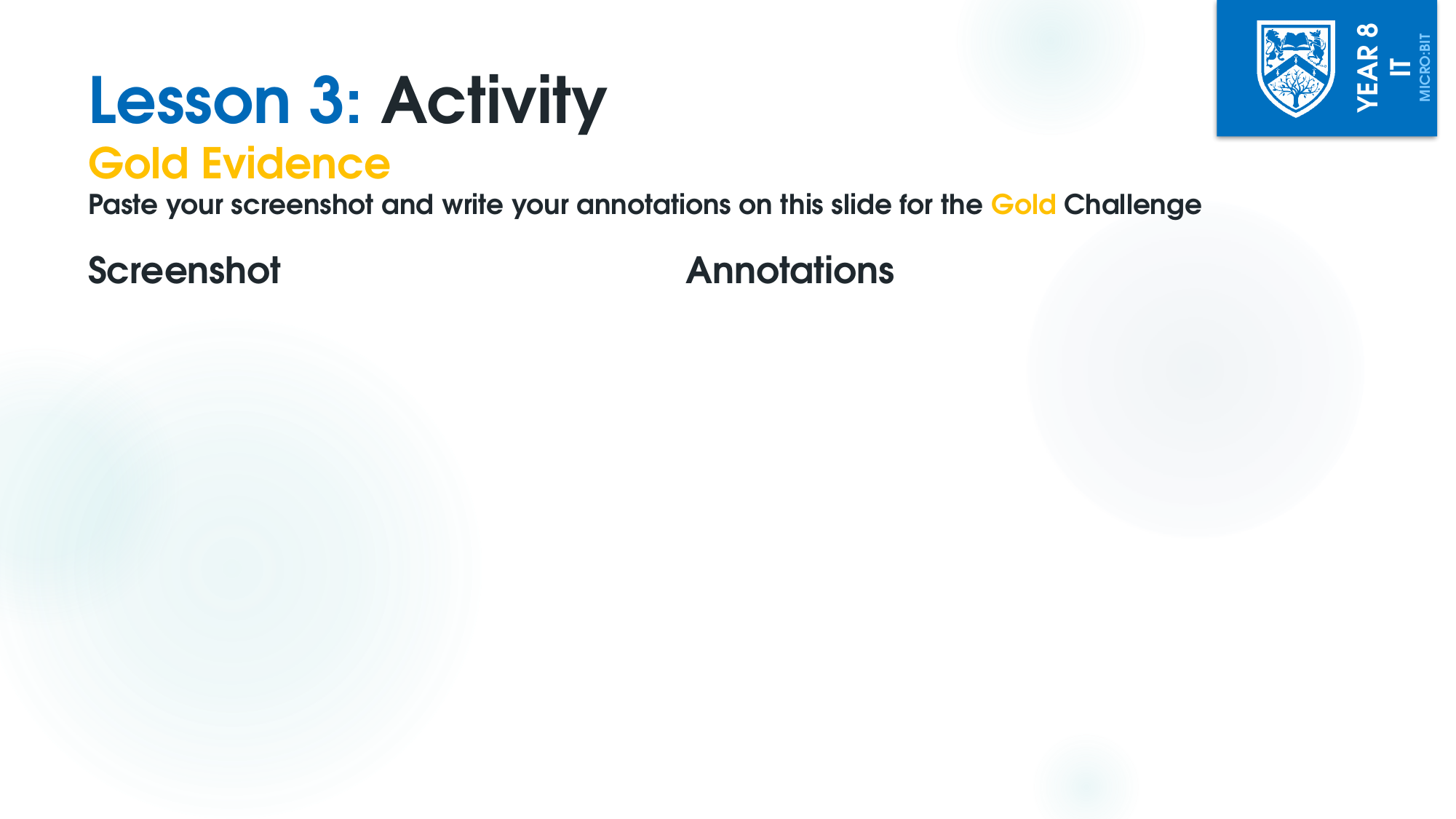

# Lesson 3: Activity Gold Evidence Paste your screenshot and write your annotations on this slide for the Gold Challenge
Screenshot
Annotations